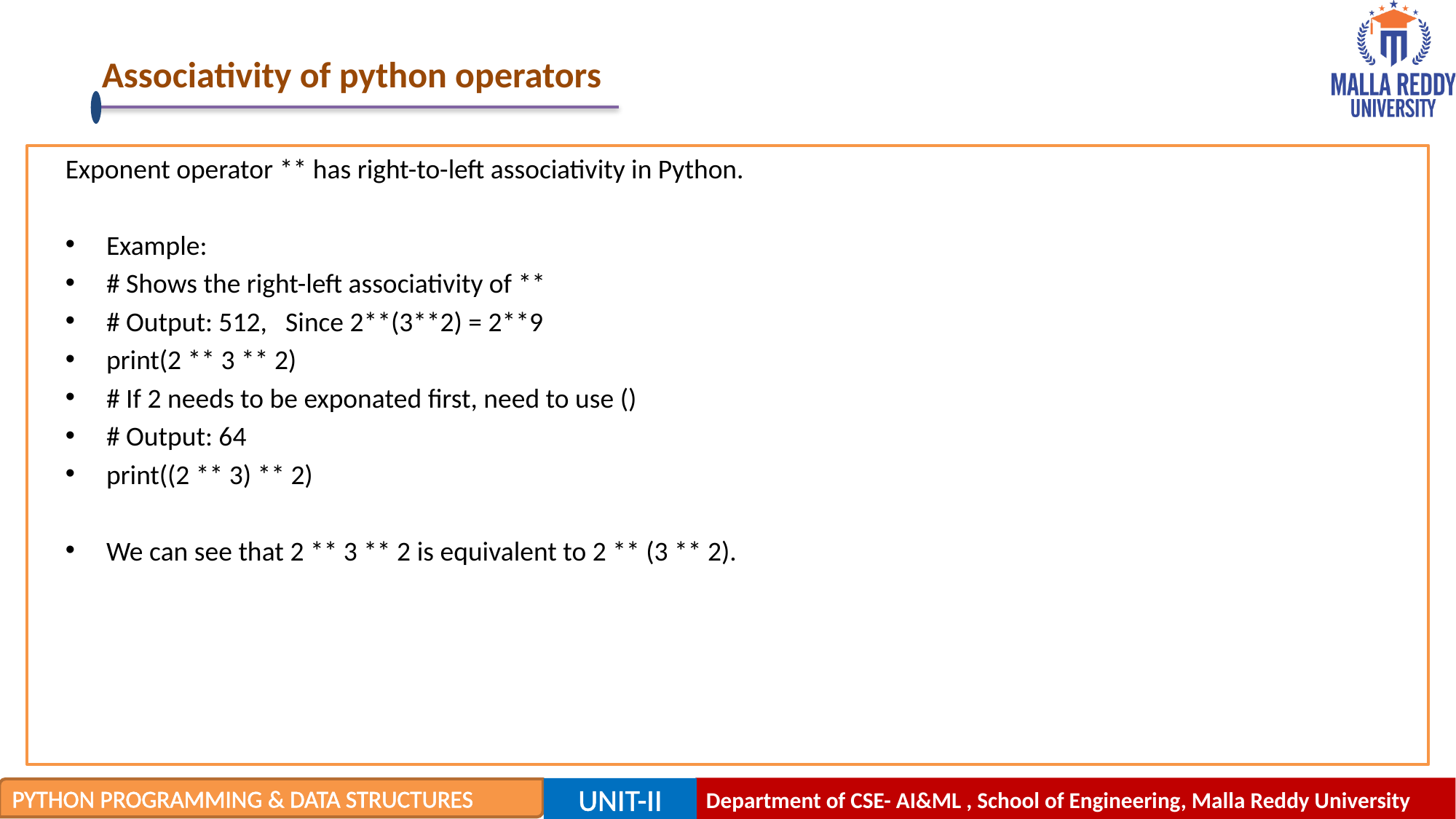

# Associativity of python operators

Exponent operator ** has right-to-left associativity in Python.

Example:
# Shows the right-left associativity of **
# Output: 512,   Since 2**(3**2) = 2**9
print(2 ** 3 ** 2)
# If 2 needs to be exponated first, need to use ()
# Output: 64
print((2 ** 3) ** 2)

We can see that 2 ** 3 ** 2 is equivalent to 2 ** (3 ** 2).